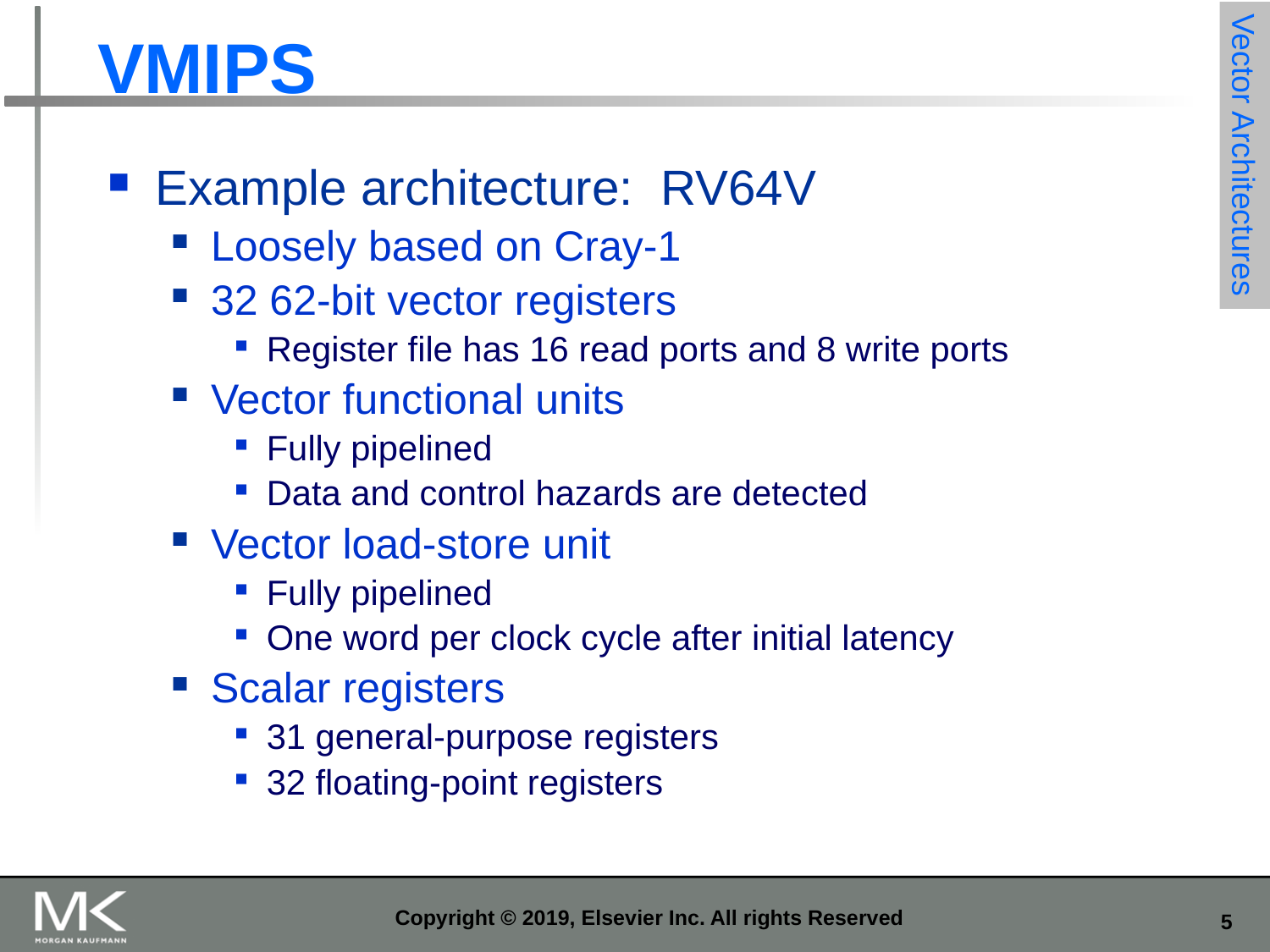

# VMIPS
Vector Architectures
Example architecture:  RV64V
Loosely based on Cray-1
32 62-bit vector registers
Register file has 16 read ports and 8 write ports
Vector functional units
Fully pipelined
Data and control hazards are detected
Vector load-store unit
Fully pipelined
One word per clock cycle after initial latency
Scalar registers
31 general-purpose registers
32 floating-point registers
Copyright © 2019, Elsevier Inc. All rights Reserved